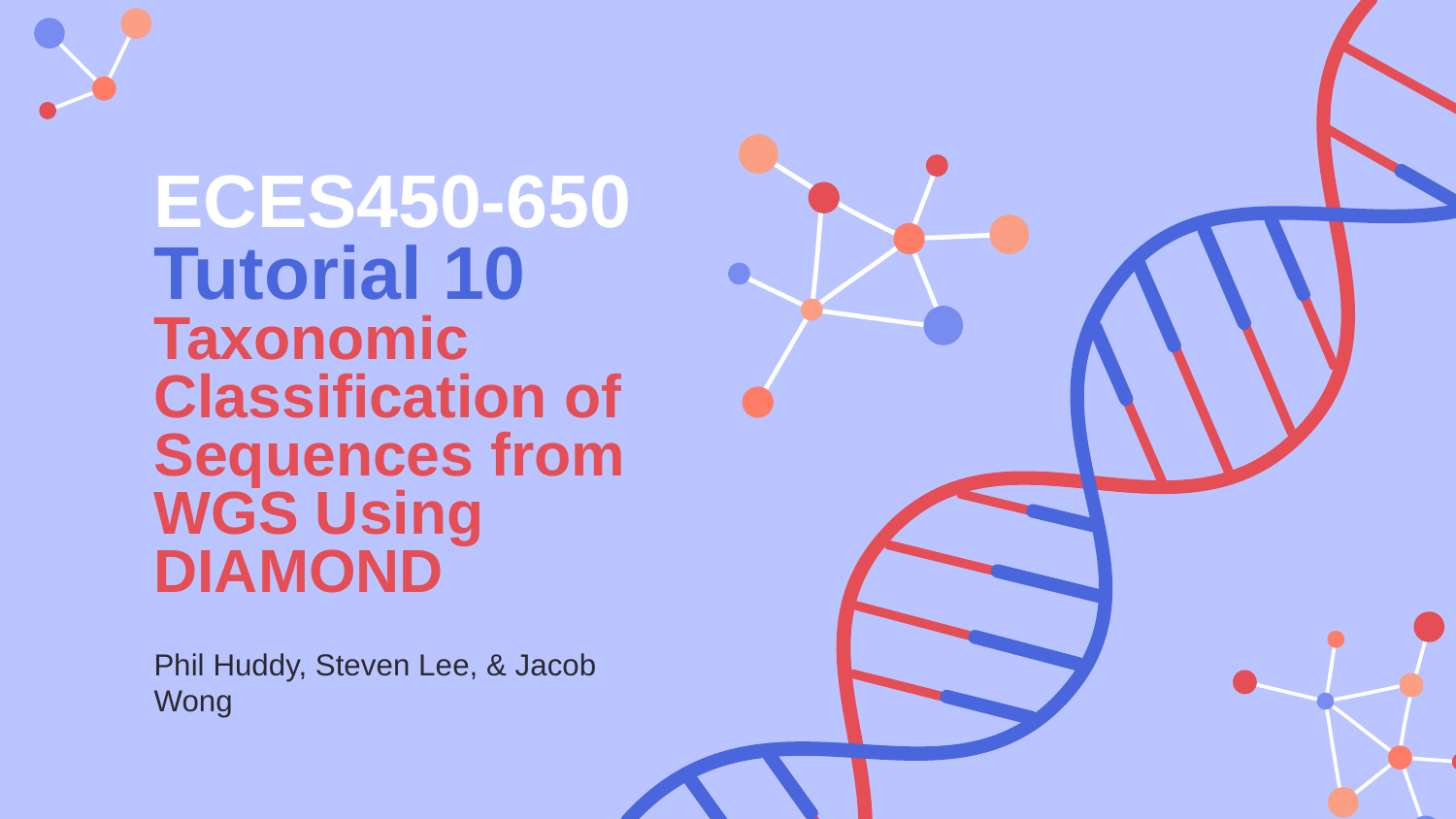

# ECES450-650
Tutorial 10
Taxonomic Classification of Sequences from WGS Using DIAMOND
Phil Huddy, Steven Lee, & Jacob Wong